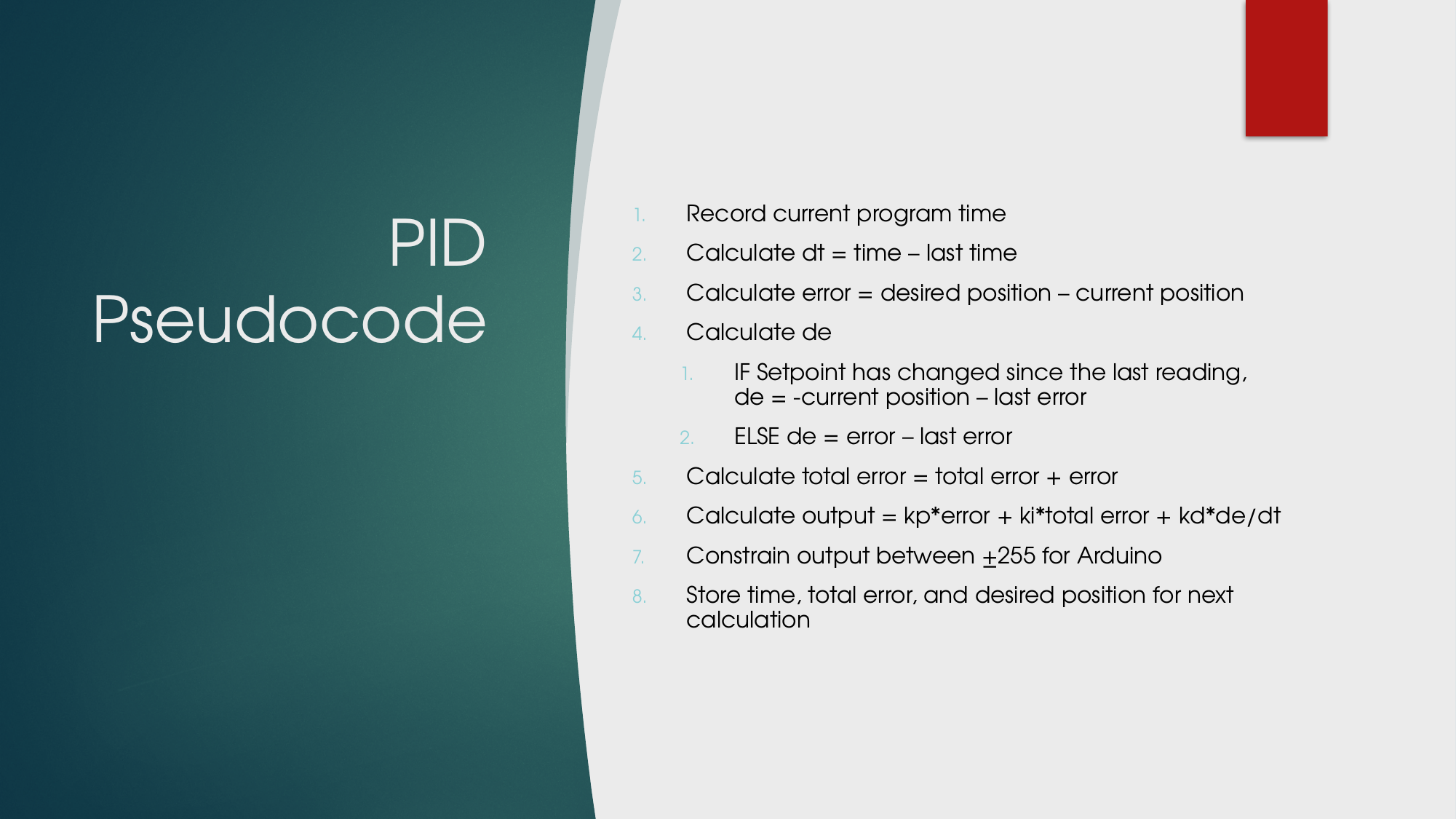

# PID Pseudocode
Record current program time
Calculate dt = time – last time
Calculate error = desired position – current position
Calculate de
IF Setpoint has changed since the last reading,       de = -current position – last error
ELSE de = error – last error
Calculate total error = total error + error
Calculate output = kp*error + ki*total error + kd*de/dt
Constrain output between ±255 for Arduino
Store time, total error, and desired position for next calculation